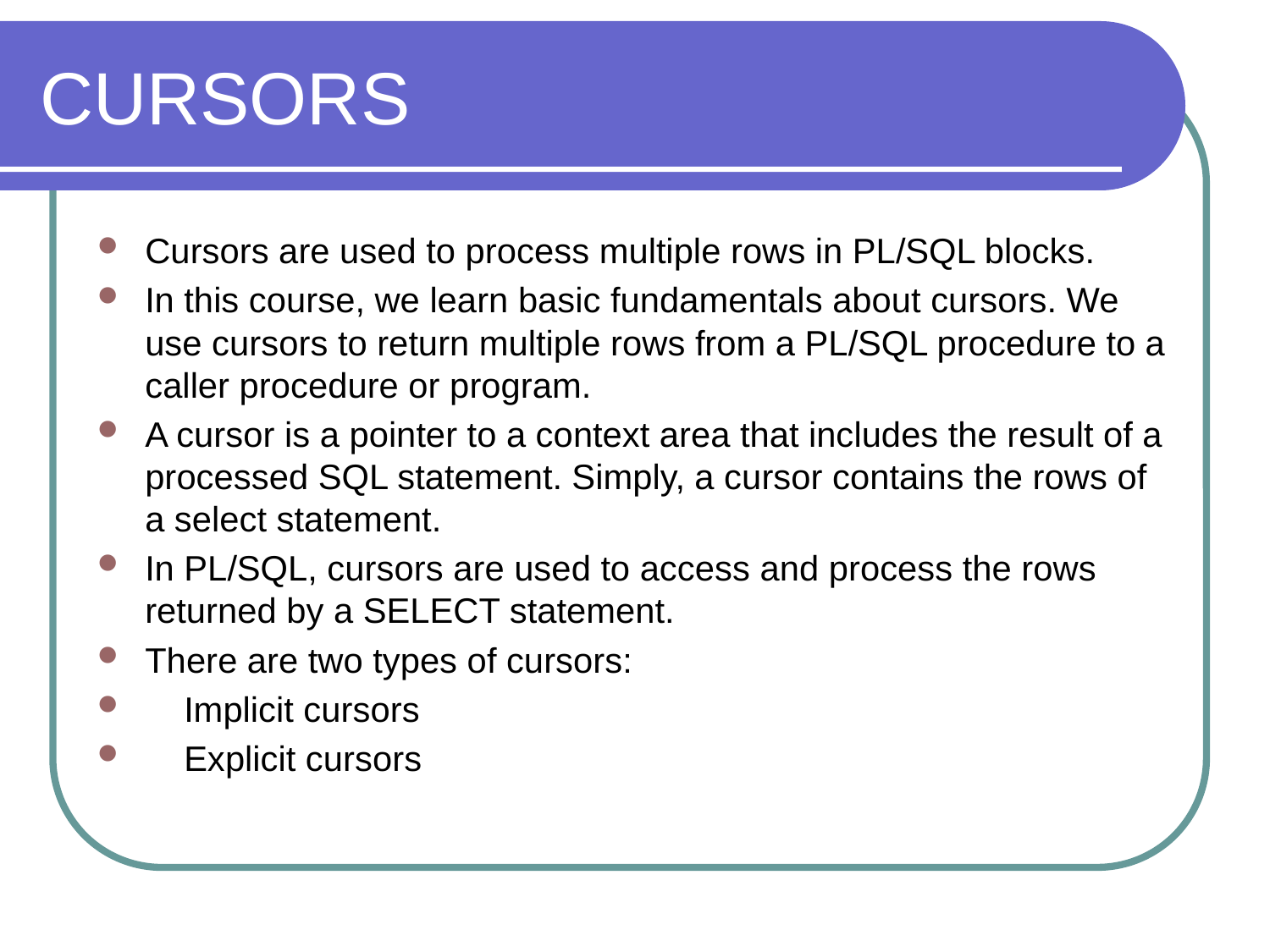

# CURSORS
Cursors are used to process multiple rows in PL/SQL blocks.
In this course, we learn basic fundamentals about cursors. We use cursors to return multiple rows from a PL/SQL procedure to a caller procedure or program.
A cursor is a pointer to a context area that includes the result of a processed SQL statement. Simply, a cursor contains the rows of a select statement.
In PL/SQL, cursors are used to access and process the rows returned by a SELECT statement.
There are two types of cursors:
    Implicit cursors
    Explicit cursors